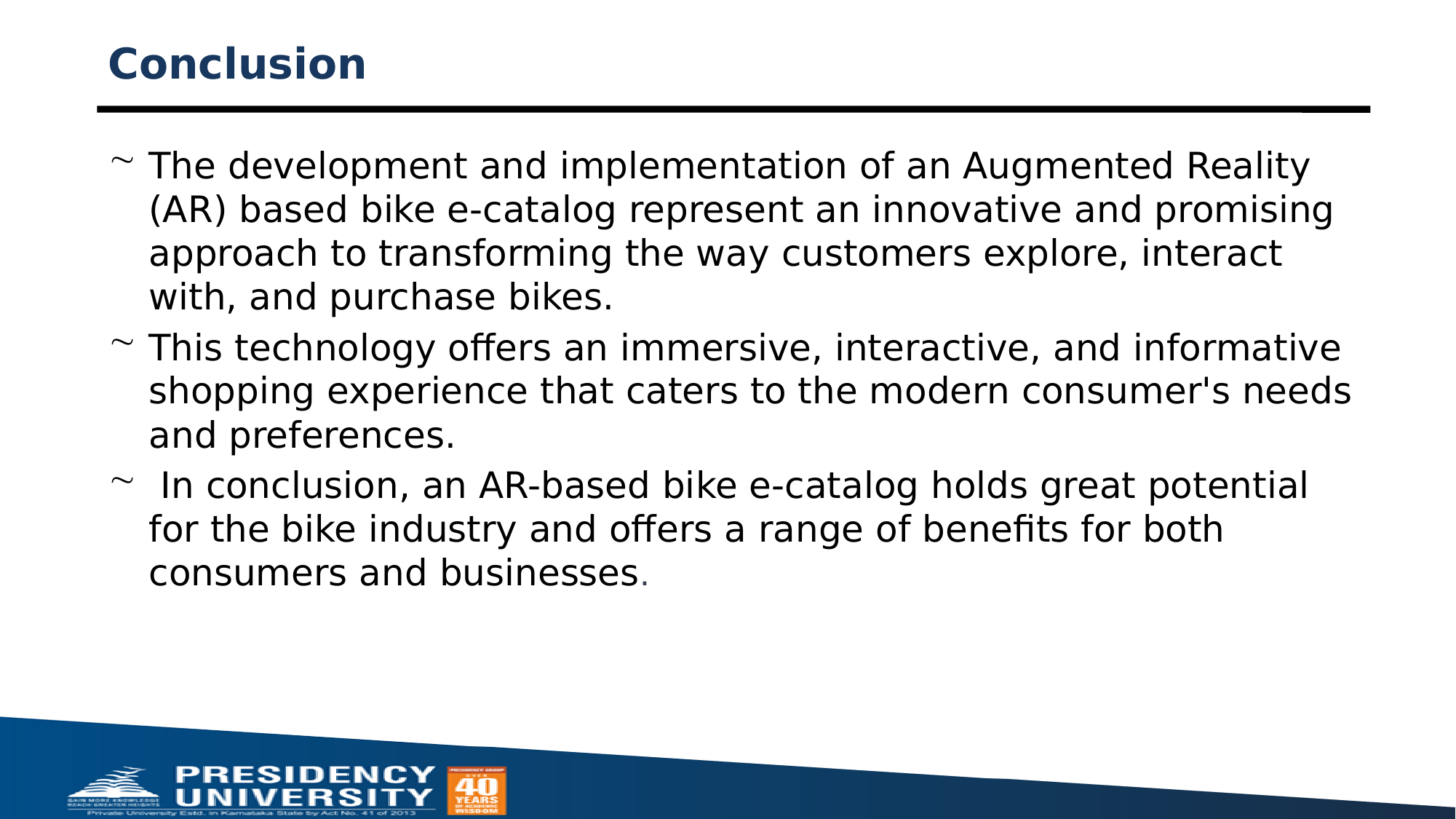

# Conclusion
The development and implementation of an Augmented Reality (AR) based bike e-catalog represent an innovative and promising approach to transforming the way customers explore, interact with, and purchase bikes.
This technology offers an immersive, interactive, and informative shopping experience that caters to the modern consumer's needs and preferences.
 In conclusion, an AR-based bike e-catalog holds great potential for the bike industry and offers a range of benefits for both consumers and businesses.